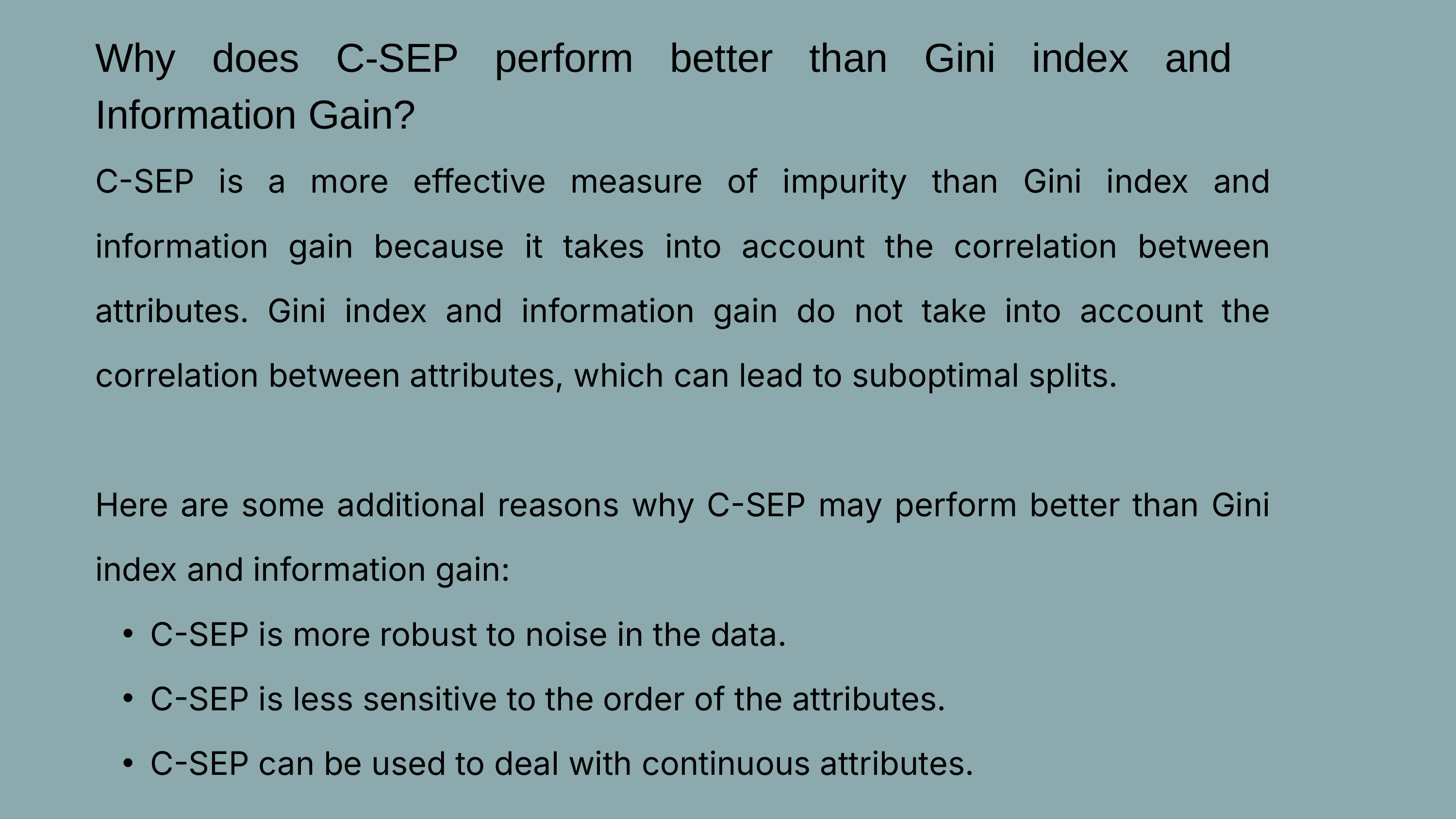

Why does C-SEP perform better than Gini index and Information Gain?
C-SEP is a more effective measure of impurity than Gini index and information gain because it takes into account the correlation between attributes. Gini index and information gain do not take into account the correlation between attributes, which can lead to suboptimal splits.

Here are some additional reasons why C-SEP may perform better than Gini index and information gain:
C-SEP is more robust to noise in the data.
C-SEP is less sensitive to the order of the attributes.
C-SEP can be used to deal with continuous attributes.